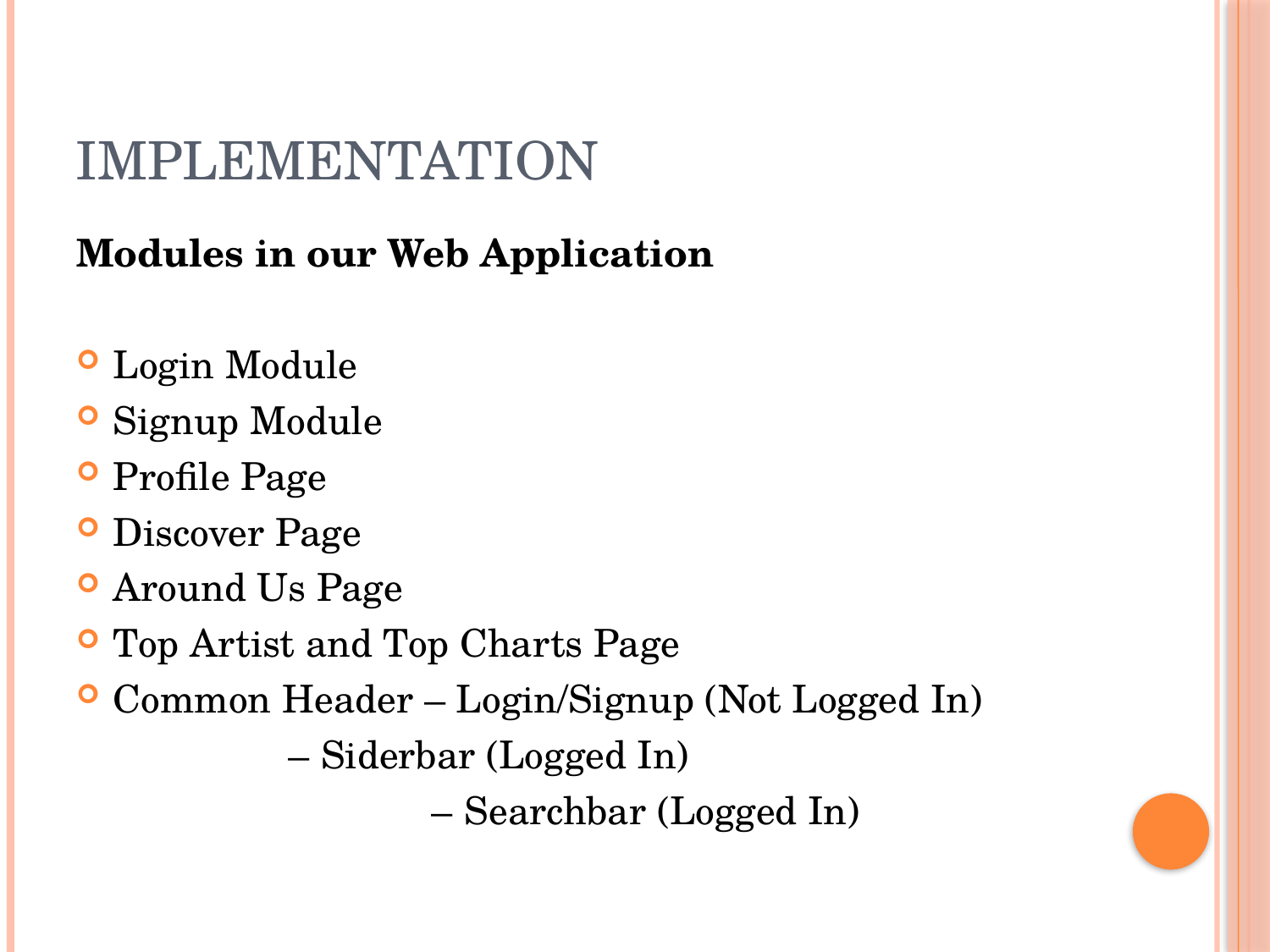

# Implementation
Modules in our Web Application

Login Module
Signup Module
Profile Page
Discover Page
Around Us Page
Top Artist and Top Charts Page
Common Header – Login/Signup (Not Logged In)
 		         – Siderbar (Logged In)
                                 – Searchbar (Logged In)